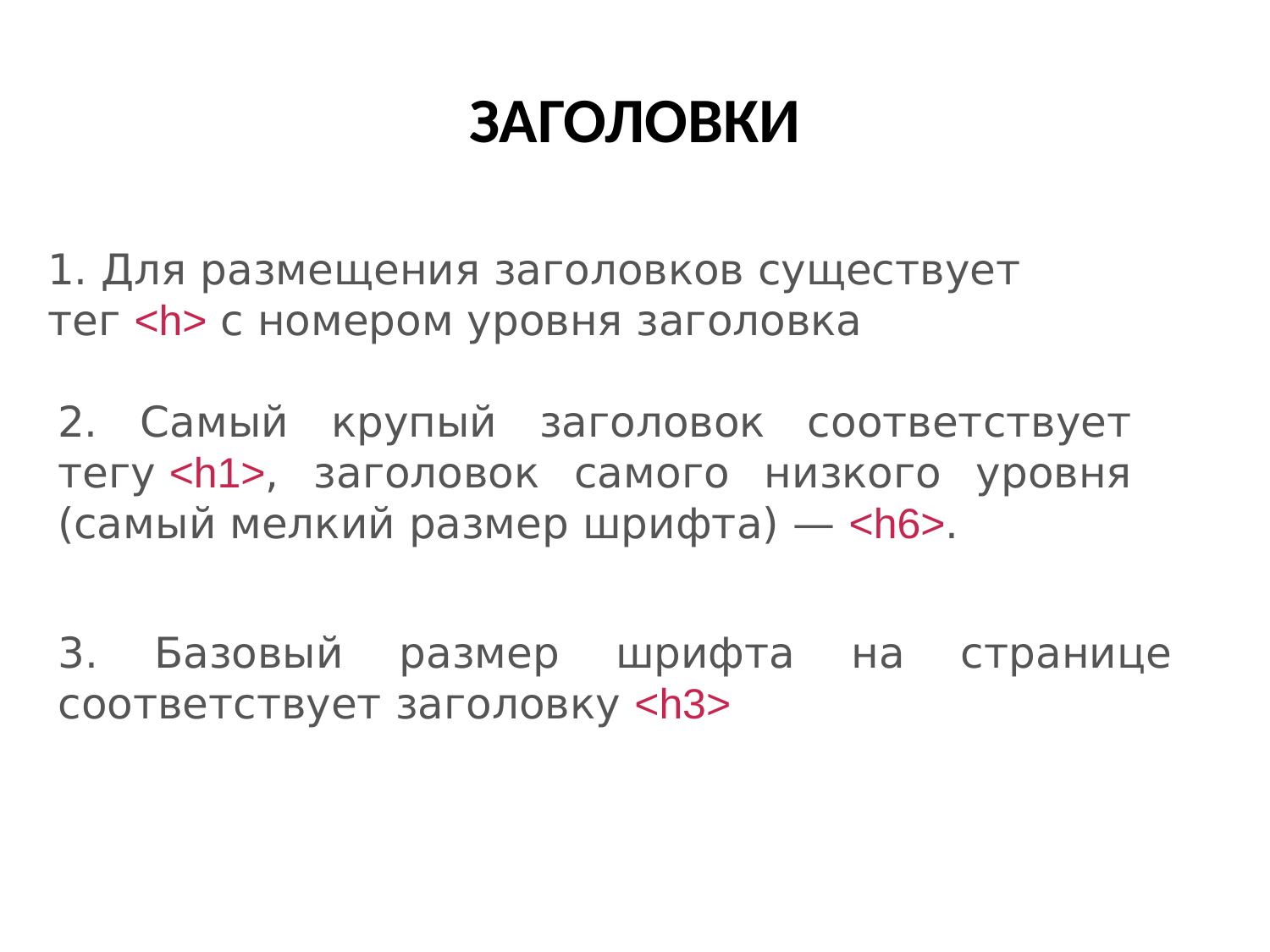

# ЗАГОЛОВКИ
1. Для размещения заголовков существует тег <h> с номером уровня заголовка
2. Самый крупый заголовок соответствует тегу <h1>, заголовок самого низкого уровня (самый мелкий размер шрифта) — <h6>.
3. Базовый размер шрифта на странице соответствует заголовку <h3>